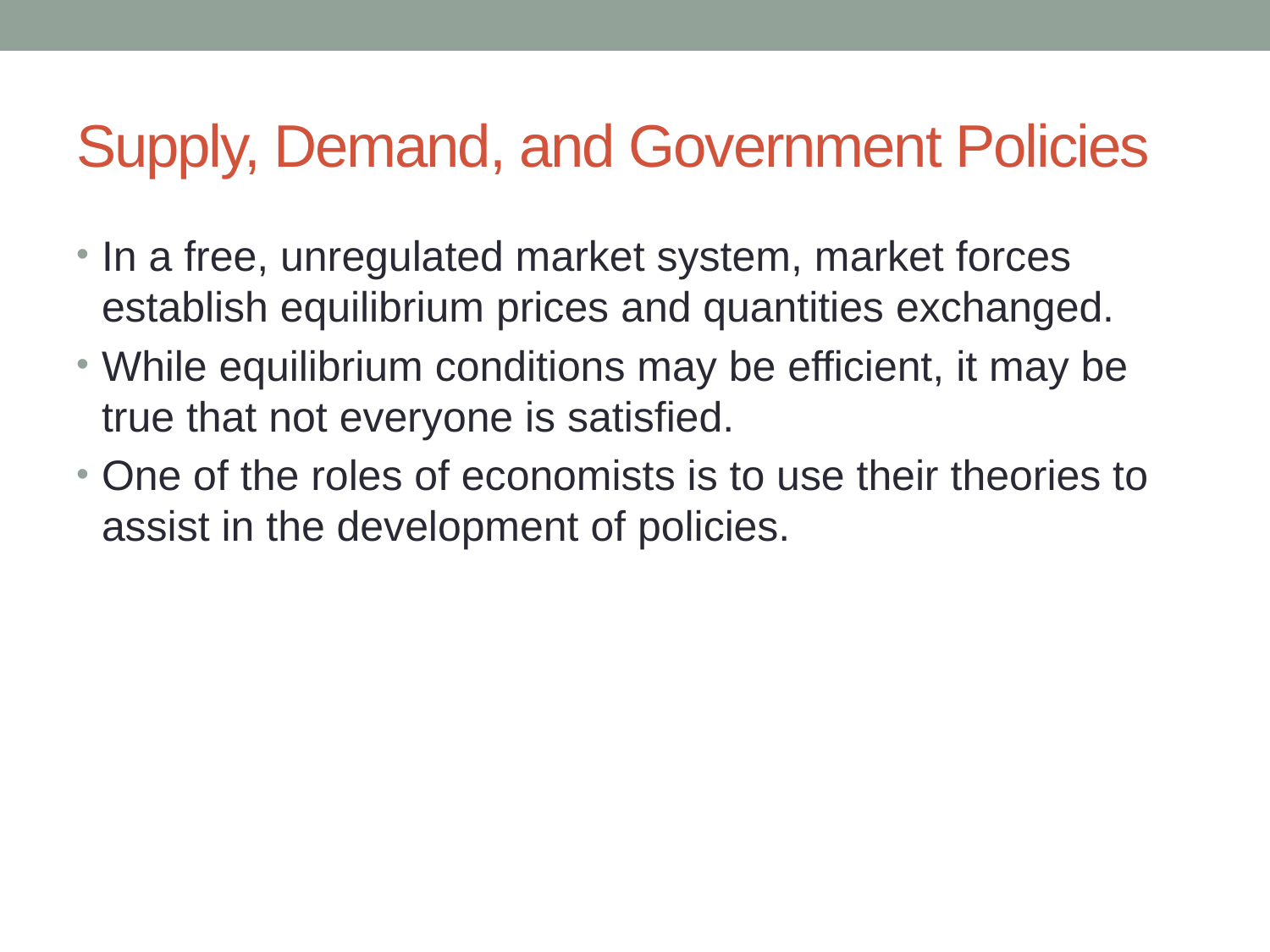

# Supply, Demand, and Government Policies
In a free, unregulated market system, market forces establish equilibrium prices and quantities exchanged.
While equilibrium conditions may be efficient, it may be true that not everyone is satisfied.
One of the roles of economists is to use their theories to assist in the development of policies.